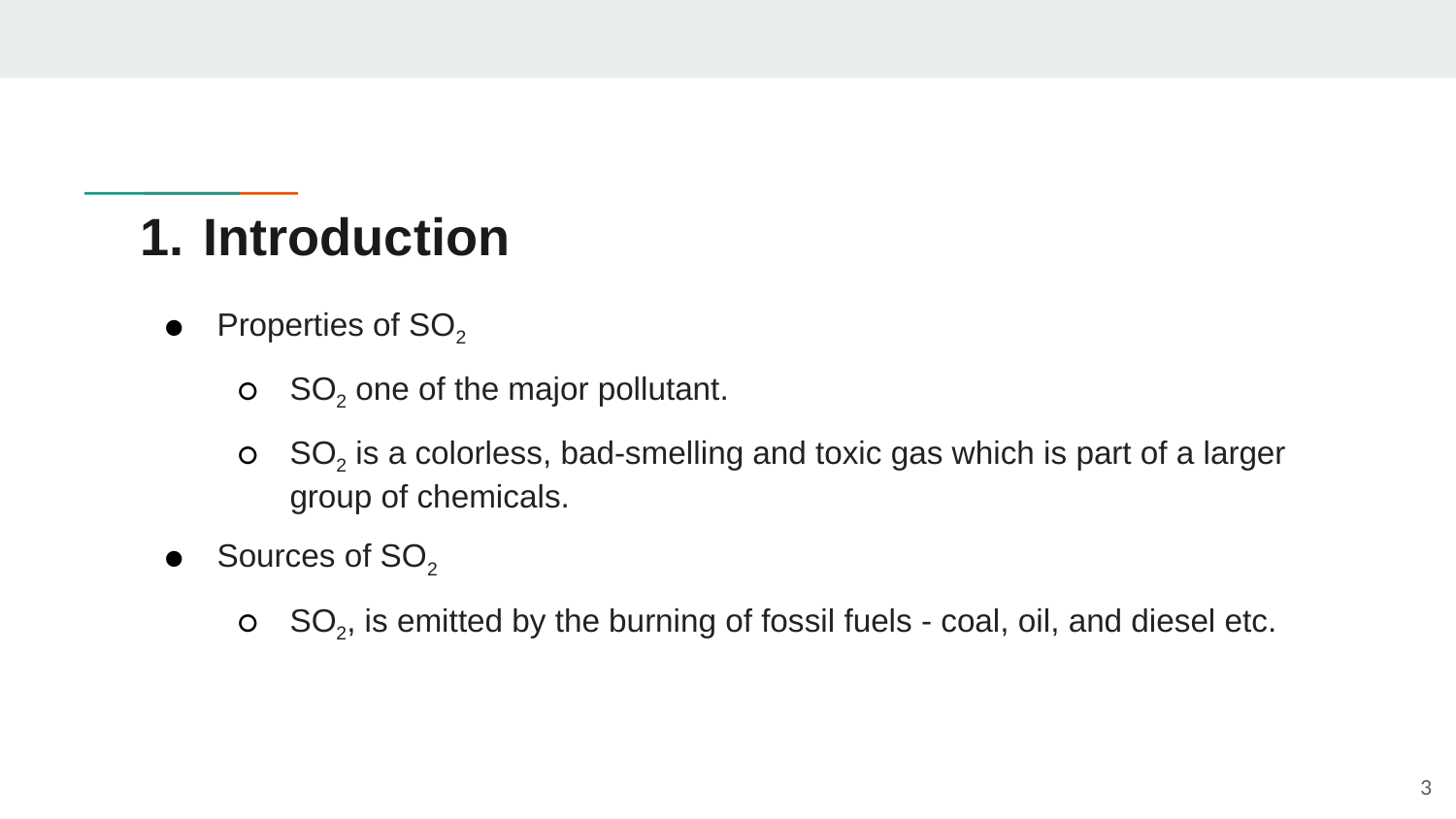

# Introduction

Properties of SO2
SO2 one of the major pollutant.
SO2 is a colorless, bad-smelling and toxic gas which is part of a larger group of chemicals.
Sources of SO2
SO2, is emitted by the burning of fossil fuels - coal, oil, and diesel etc.
3